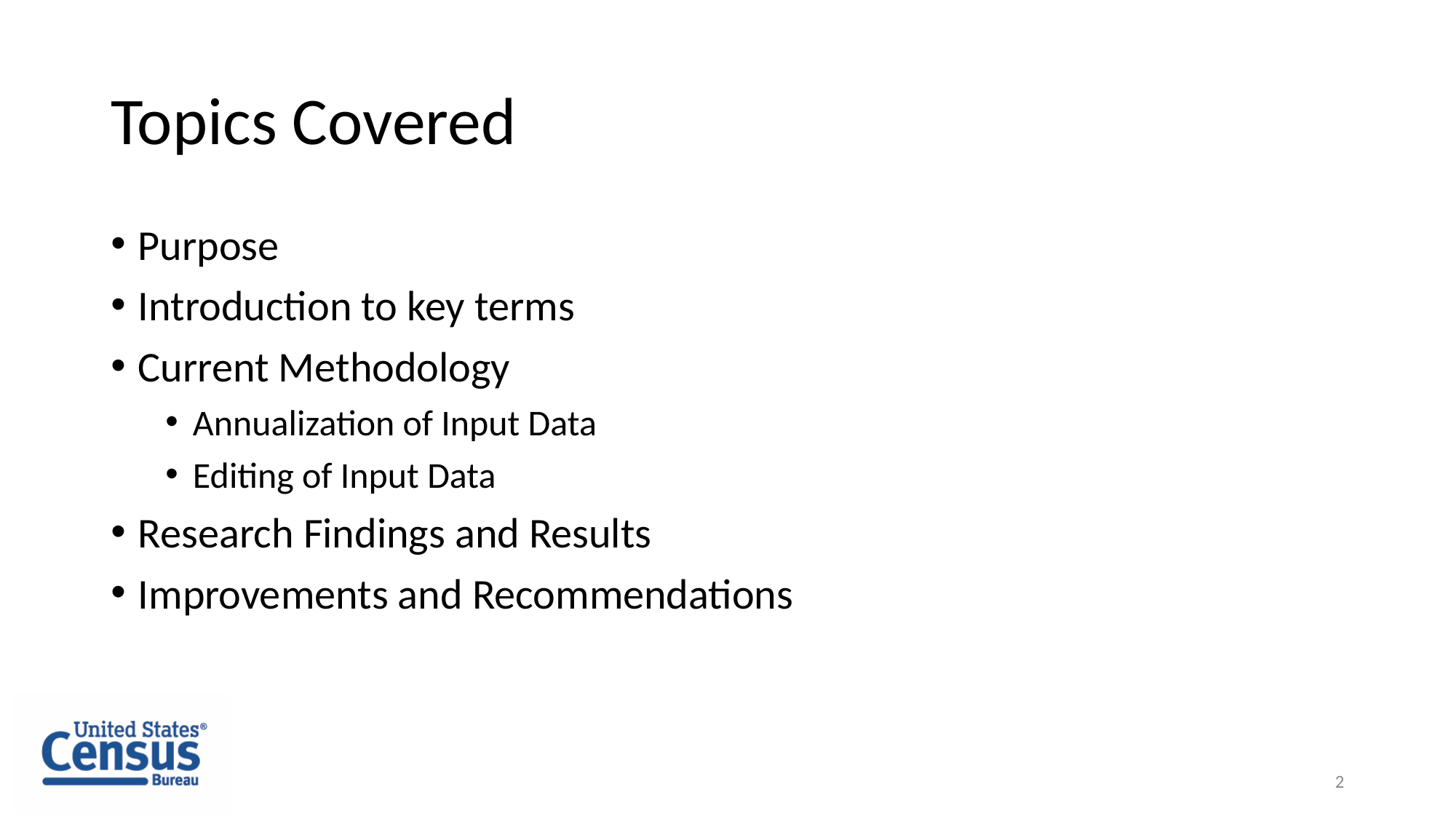

# Topics Covered
Purpose
Introduction to key terms
Current Methodology
Annualization of Input Data
Editing of Input Data
Research Findings and Results
Improvements and Recommendations
2